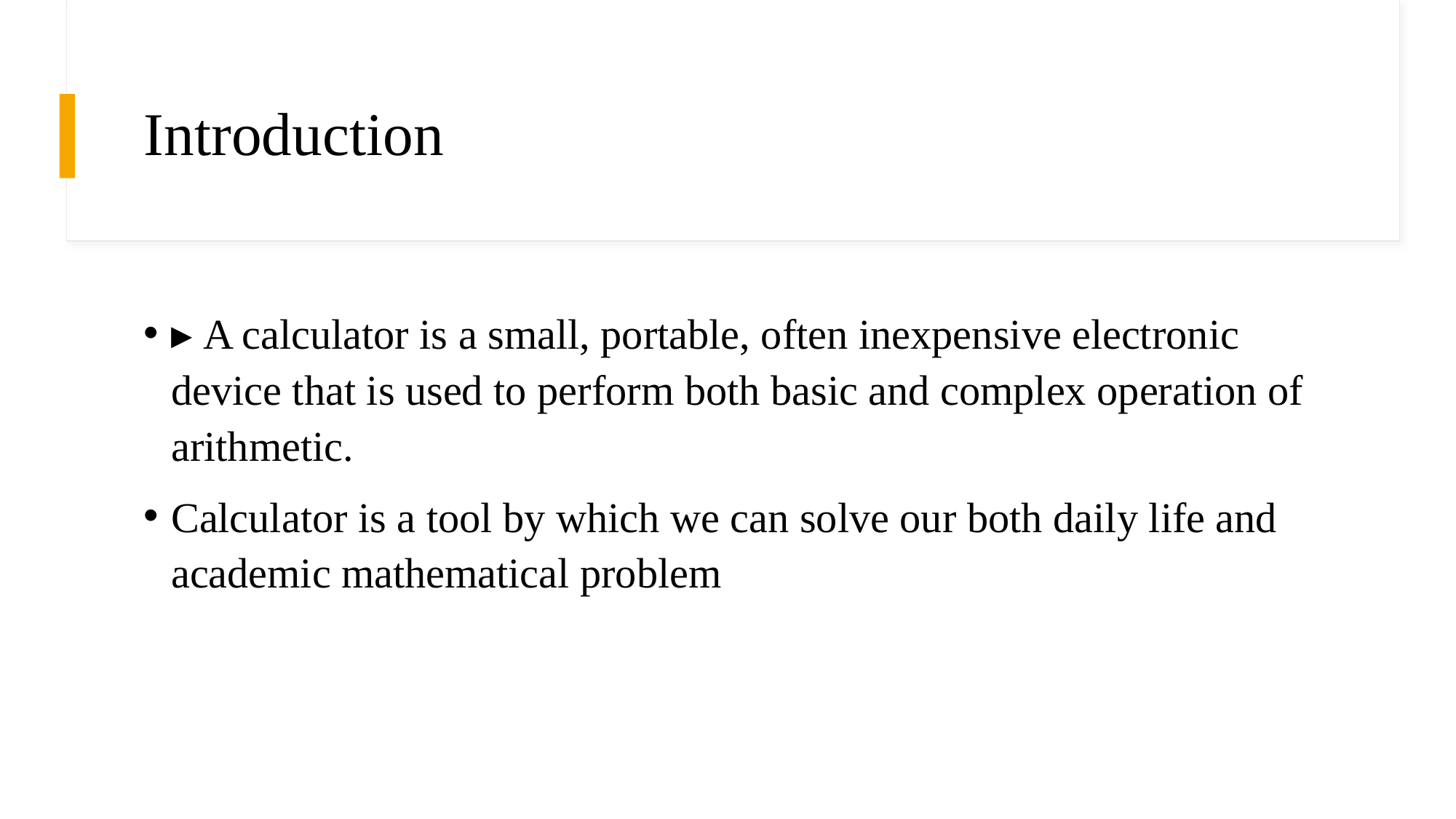

# Introduction
▸ A calculator is a small, portable, often inexpensive electronic device that is used to perform both basic and complex operation of arithmetic.
Calculator is a tool by which we can solve our both daily life and academic mathematical problem